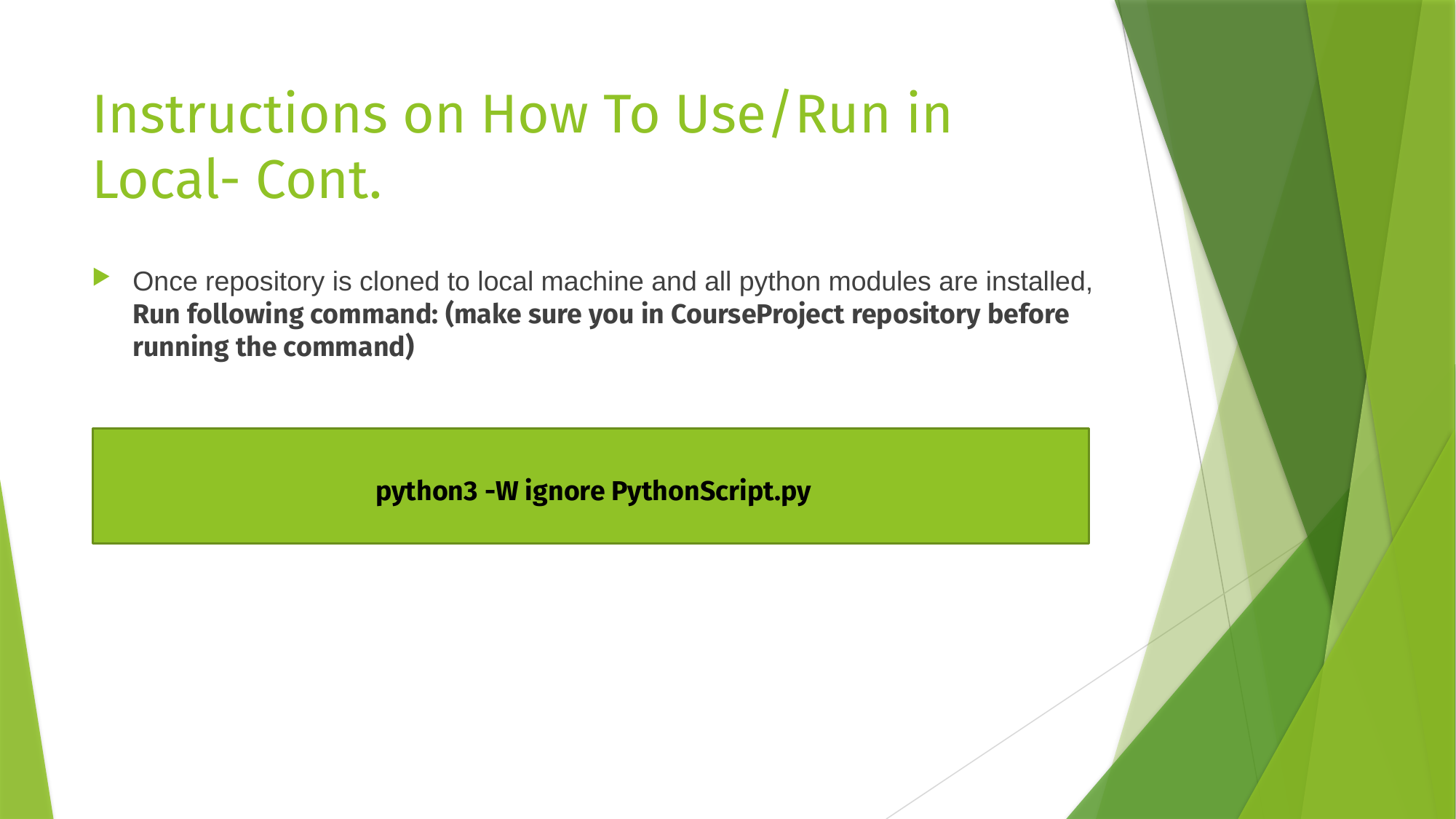

# Instructions on How To Use/Run in Local- Cont.
Once repository is cloned to local machine and all python modules are installed, Run following command: (make sure you in CourseProject repository before running the command)

python3 -W ignore PythonScript.py